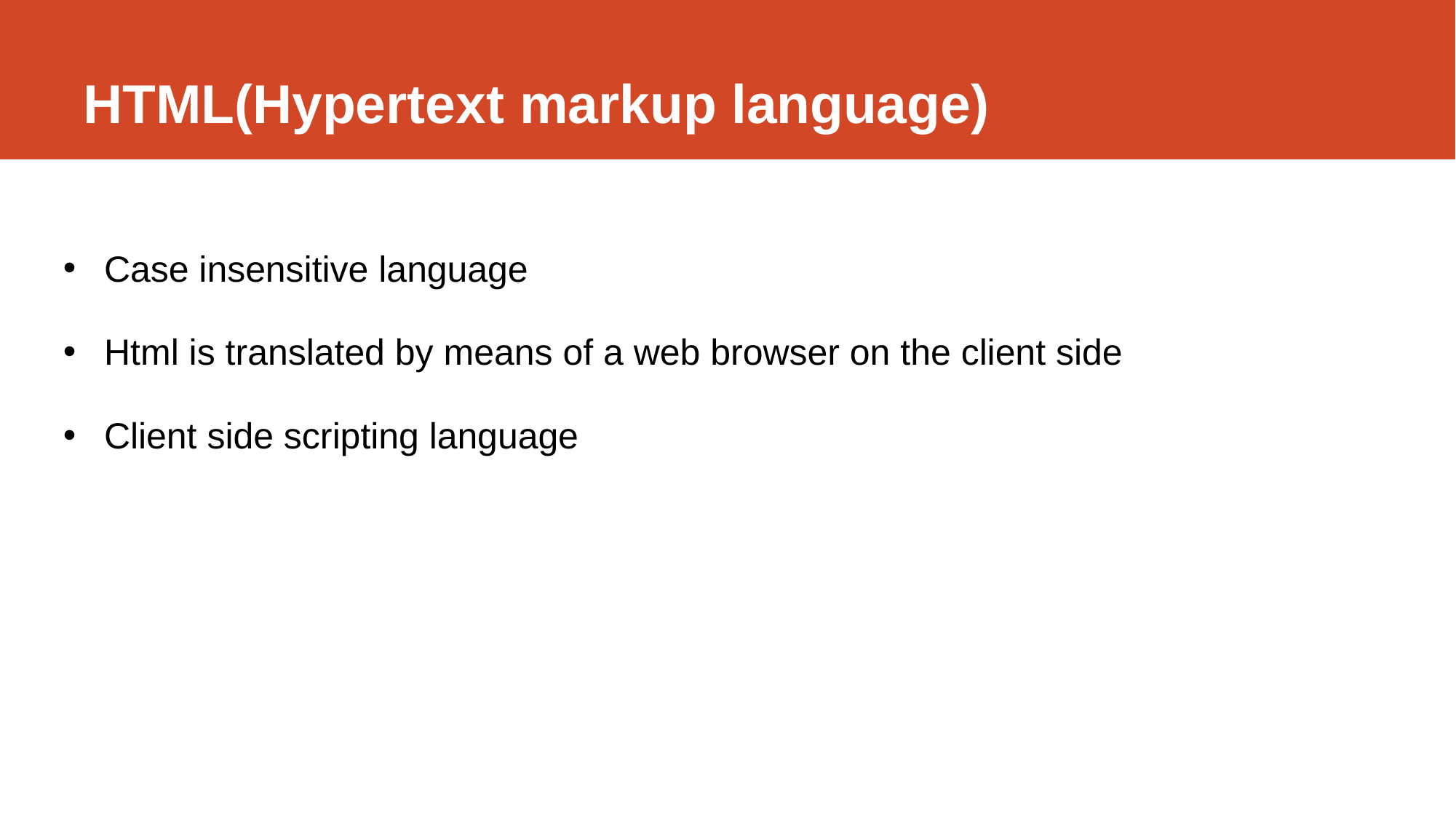

# HTML(Hypertext markup language)
Case insensitive language
Html is translated by means of a web browser on the client side
Client side scripting language